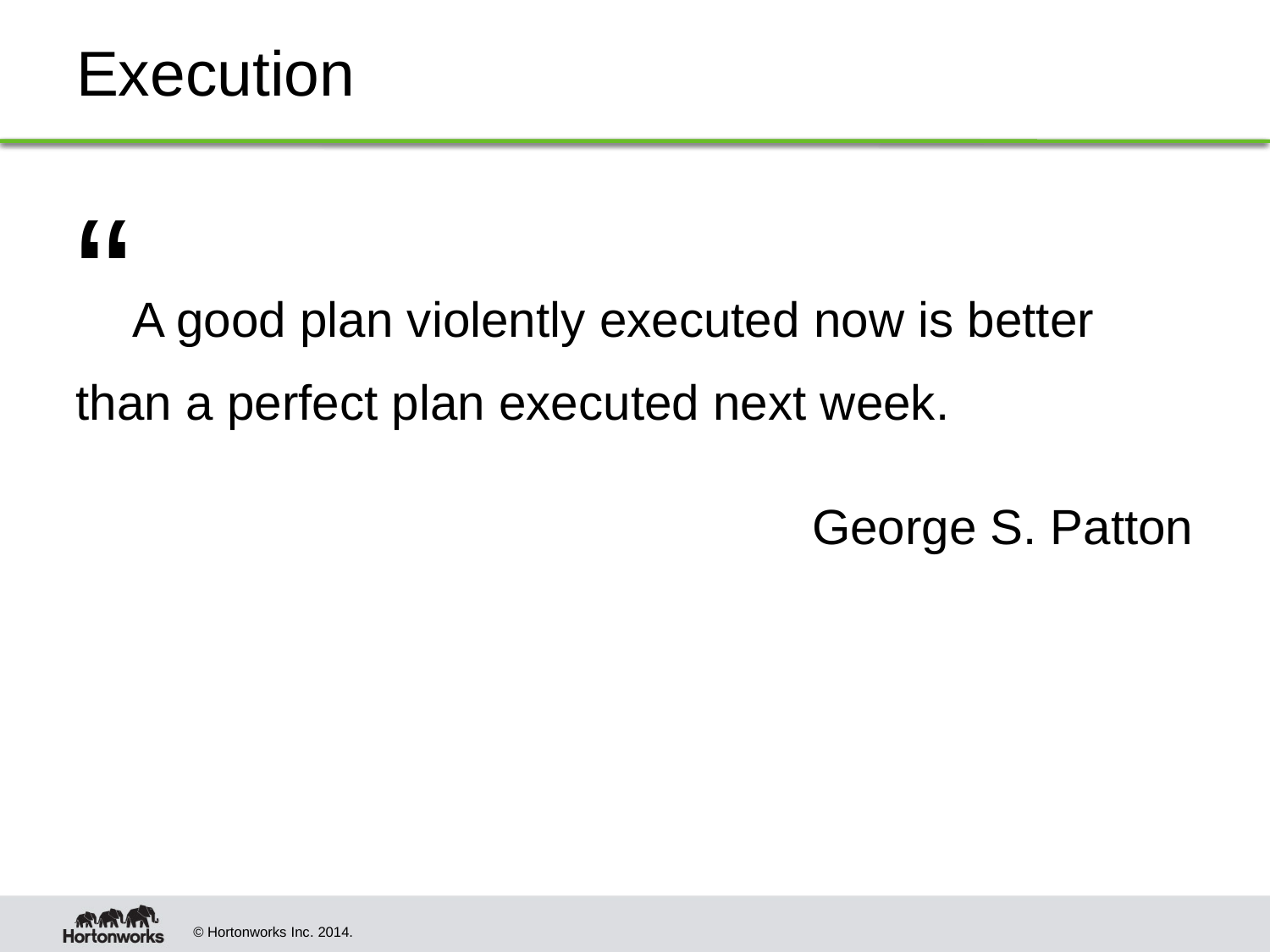

# Execution
“A good plan violently executed now is better than a perfect plan executed next week.
 George S. Patton